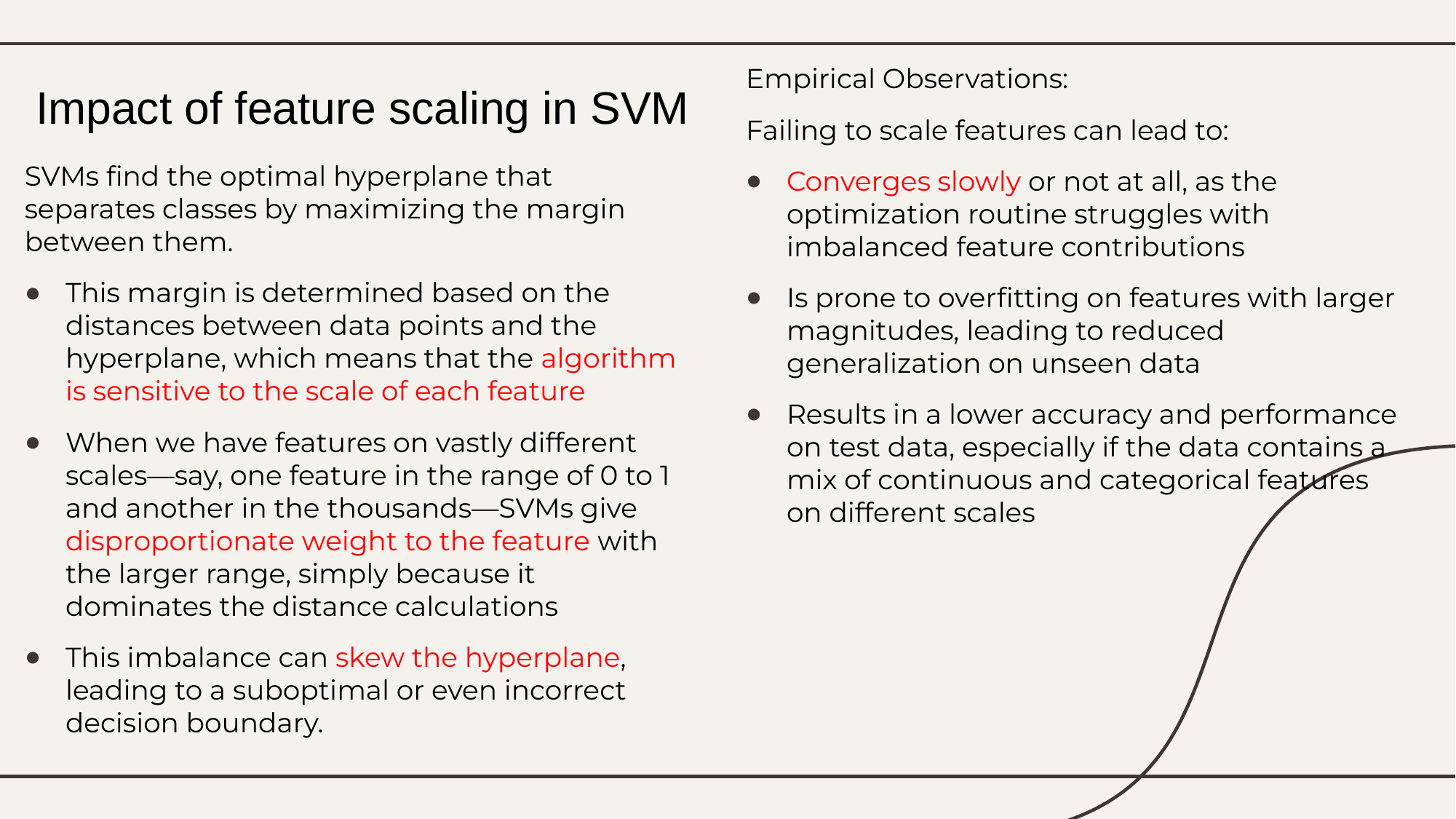

Empirical Observations:
Failing to scale features can lead to:
Converges slowly or not at all, as the optimization routine struggles with imbalanced feature contributions
Is prone to overfitting on features with larger magnitudes, leading to reduced generalization on unseen data
Results in a lower accuracy and performance on test data, especially if the data contains a mix of continuous and categorical features on different scales
# Impact of feature scaling in SVM
SVMs find the optimal hyperplane that separates classes by maximizing the margin between them.
This margin is determined based on the distances between data points and the hyperplane, which means that the algorithm is sensitive to the scale of each feature
When we have features on vastly different scales—say, one feature in the range of 0 to 1 and another in the thousands—SVMs give disproportionate weight to the feature with the larger range, simply because it dominates the distance calculations
This imbalance can skew the hyperplane, leading to a suboptimal or even incorrect decision boundary.